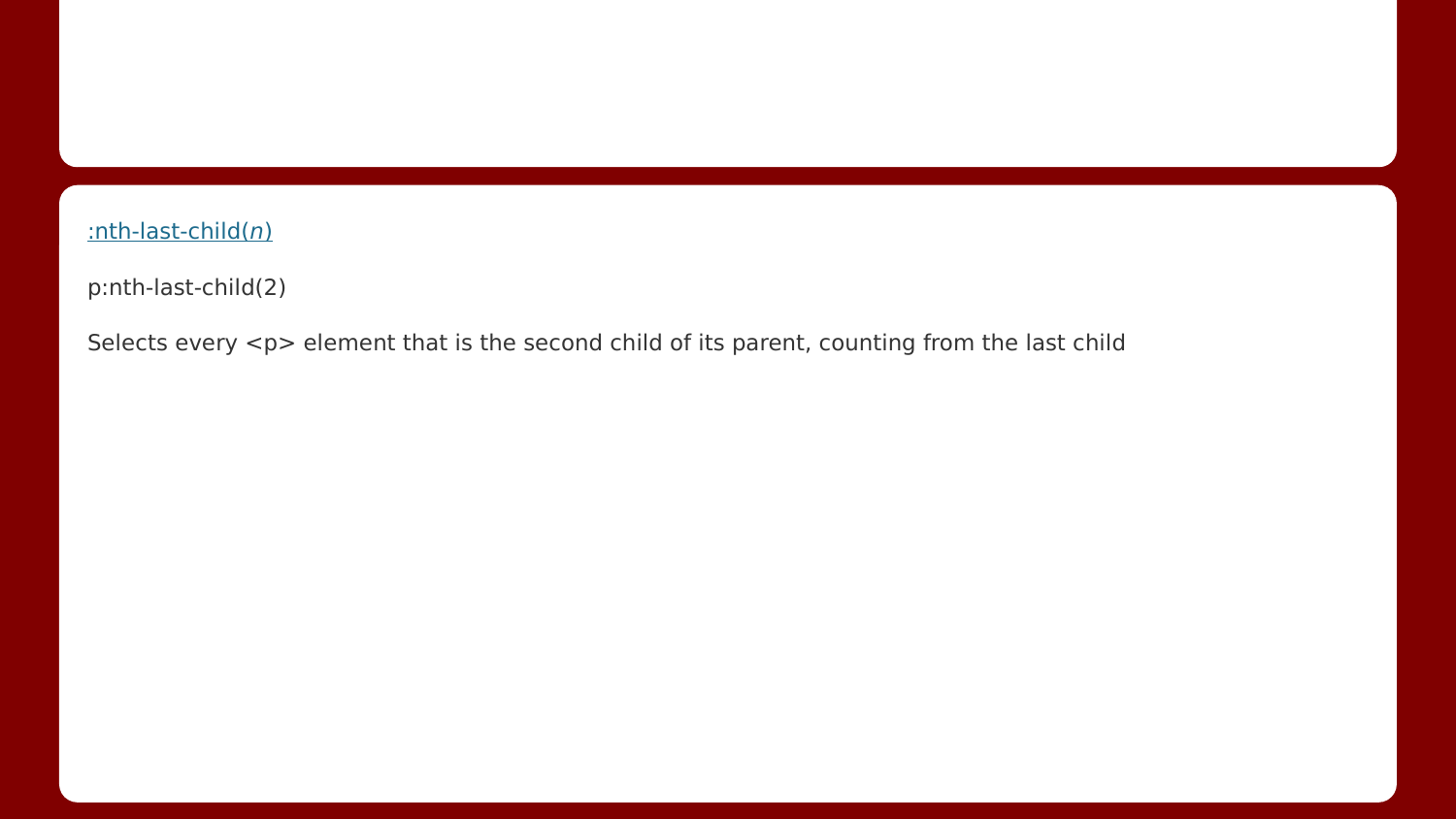

#
:nth-last-child(n)
p:nth-last-child(2)
Selects every <p> element that is the second child of its parent, counting from the last child